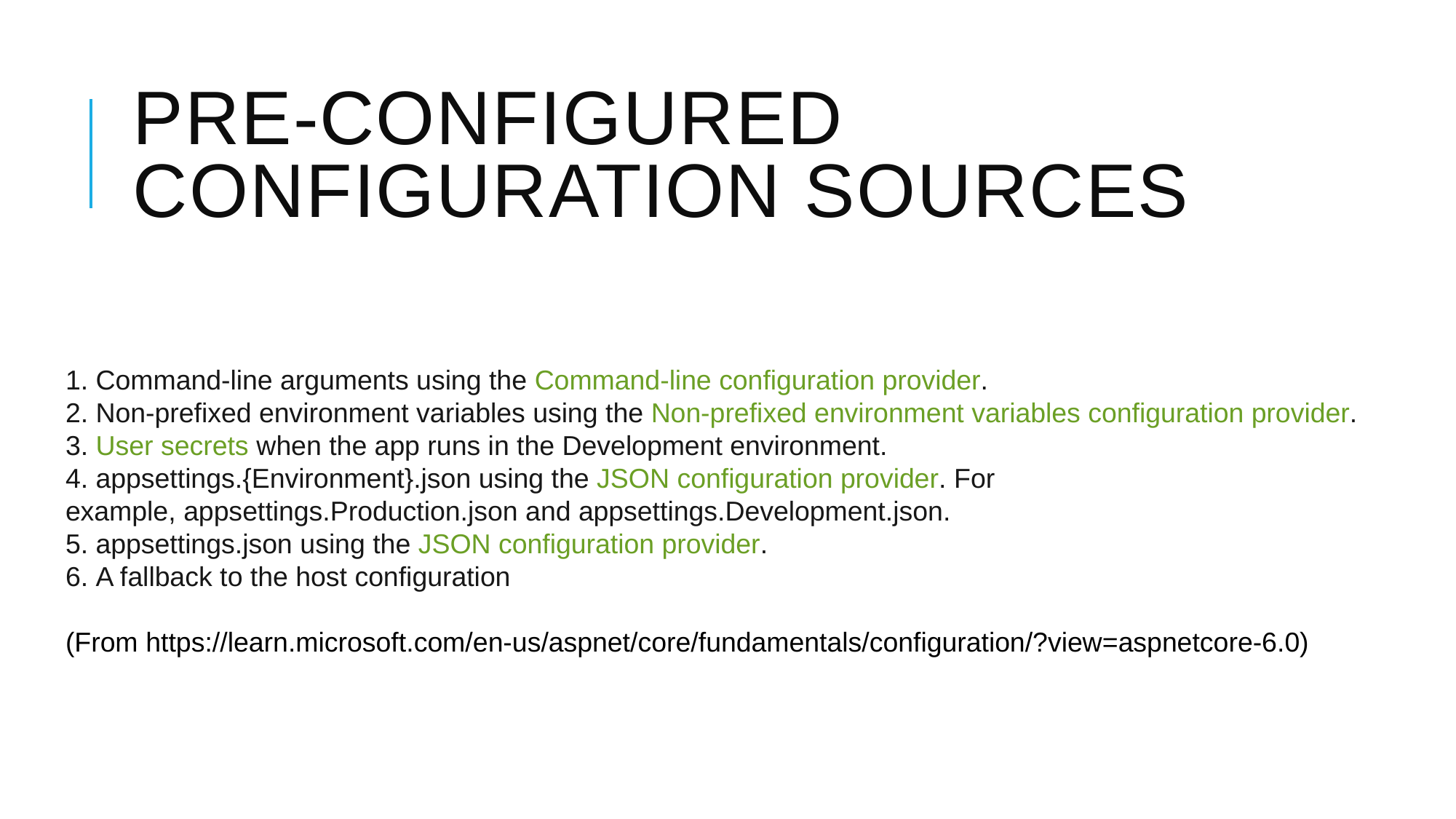

# Pre-configured configuration sources

 Command-line arguments using the Command-line configuration provider.
 Non-prefixed environment variables using the Non-prefixed environment variables configuration provider.
 User secrets when the app runs in the Development environment.
 appsettings.{Environment}.json using the JSON configuration provider. For example, appsettings.Production.json and appsettings.Development.json.
 appsettings.json using the JSON configuration provider.
 A fallback to the host configuration

(From https://learn.microsoft.com/en-us/aspnet/core/fundamentals/configuration/?view=aspnetcore-6.0)